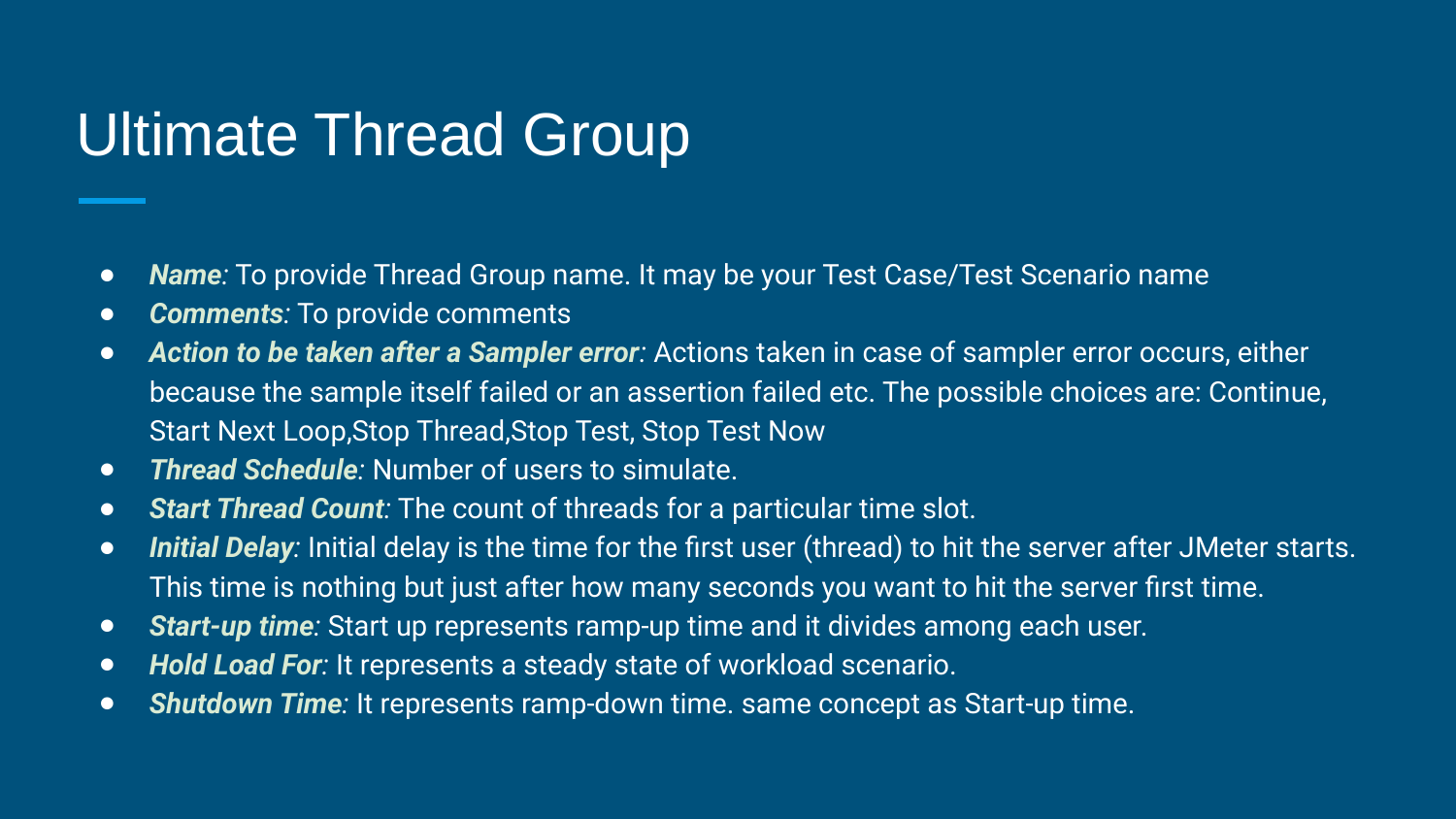

# Ultimate Thread Group
Name: To provide Thread Group name. It may be your Test Case/Test Scenario name
Comments: To provide comments
Action to be taken after a Sampler error: Actions taken in case of sampler error occurs, either because the sample itself failed or an assertion failed etc. The possible choices are: Continue, Start Next Loop,Stop Thread,Stop Test, Stop Test Now
Thread Schedule: Number of users to simulate.
Start Thread Count: The count of threads for a particular time slot.
Initial Delay: Initial delay is the time for the first user (thread) to hit the server after JMeter starts. This time is nothing but just after how many seconds you want to hit the server first time.
Start-up time: Start up represents ramp-up time and it divides among each user.
Hold Load For: It represents a steady state of workload scenario.
Shutdown Time: It represents ramp-down time. same concept as Start-up time.